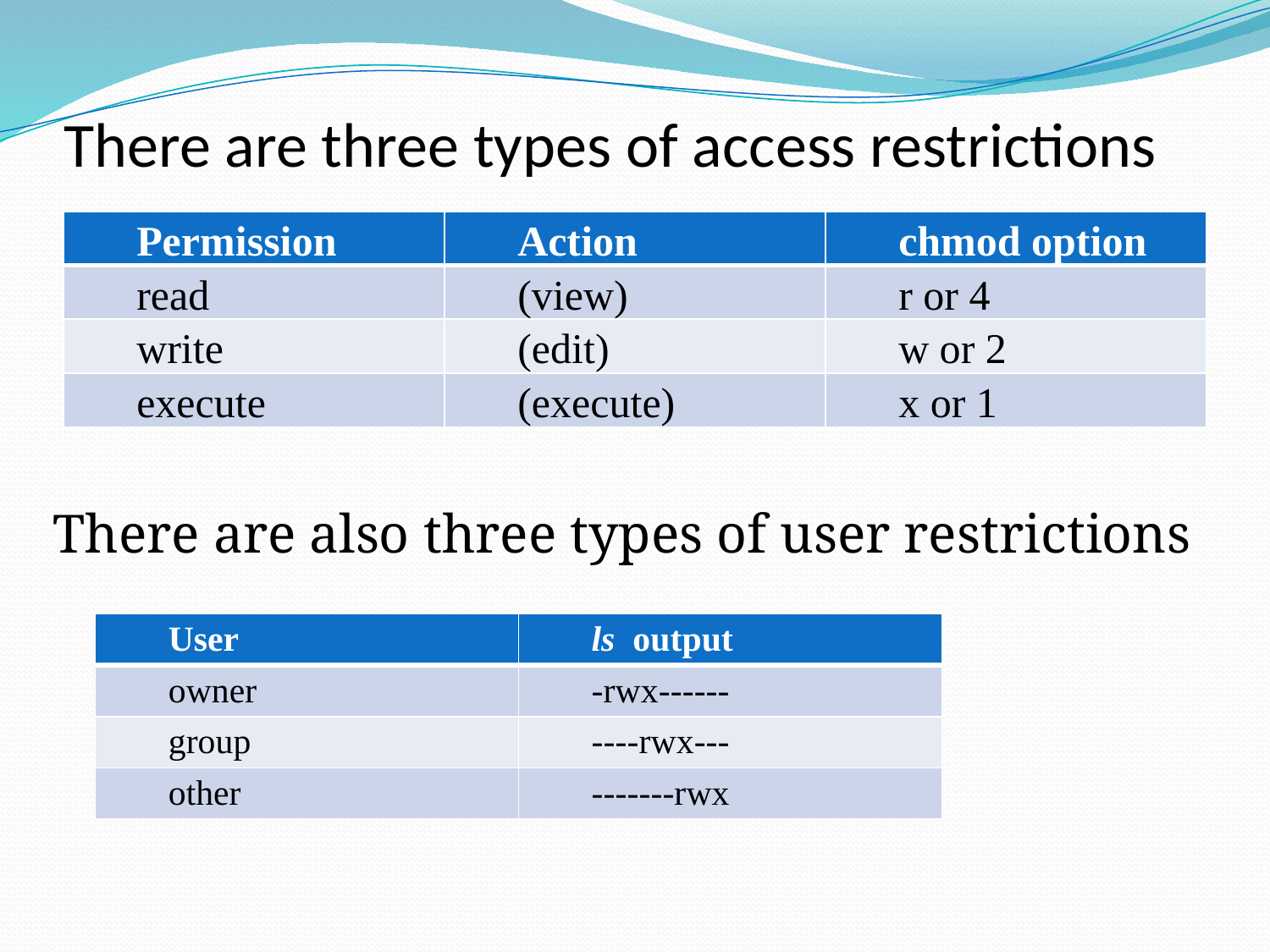

# There are three types of access restrictions
| Permission | Action | chmod option |
| --- | --- | --- |
| read | (view) | r or 4 |
| write | (edit) | w or 2 |
| execute | (execute) | x or 1 |
There are also three types of user restrictions
| User | ls  output |
| --- | --- |
| owner | -rwx------ |
| group | ----rwx--- |
| other | -------rwx |